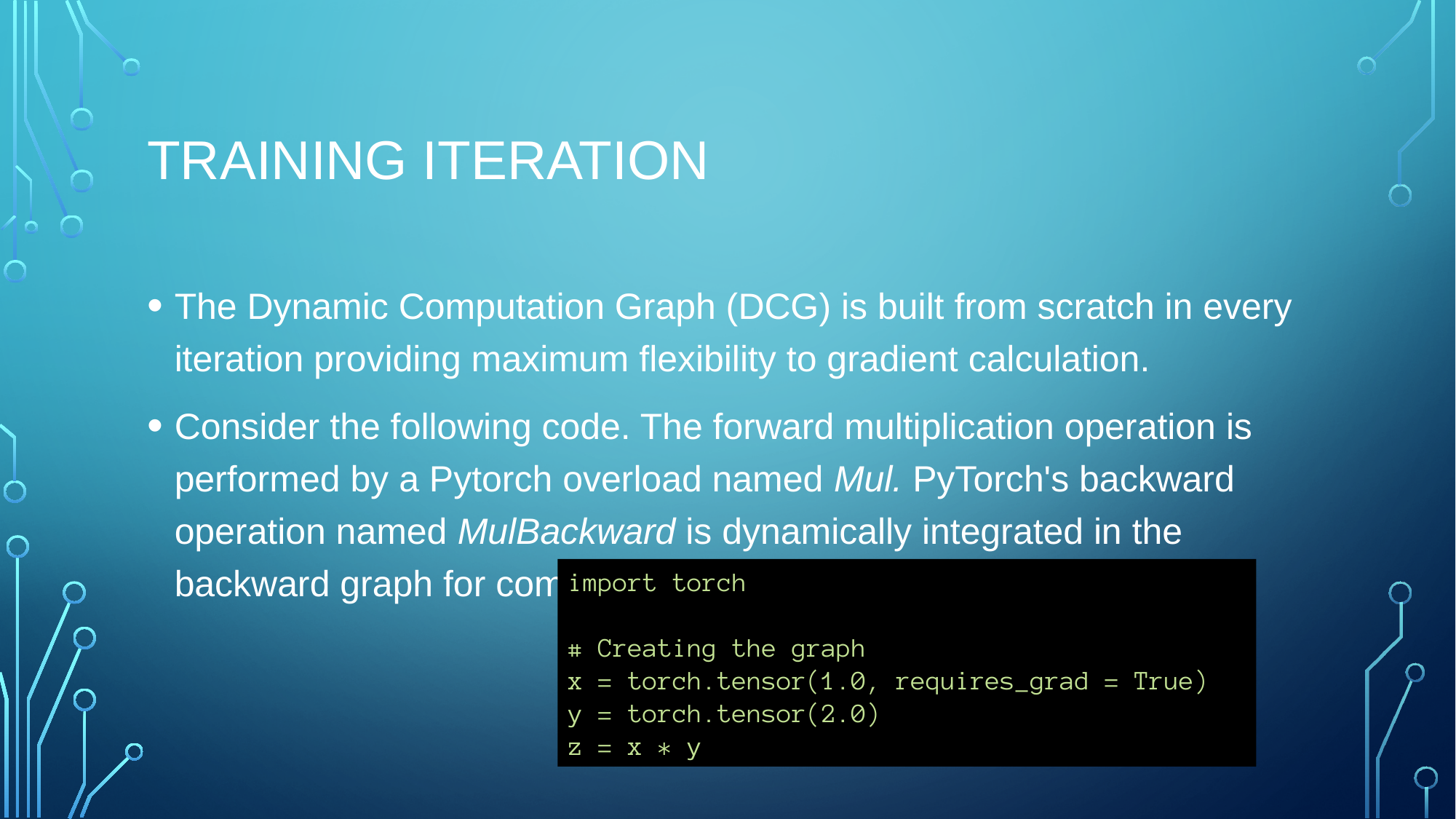

# Training Iteration
The Dynamic Computation Graph (DCG) is built from scratch in every iteration providing maximum flexibility to gradient calculation.
Consider the following code. The forward multiplication operation is performed by a Pytorch overload named Mul. PyTorch's backward operation named MulBackward is dynamically integrated in the backward graph for computing the gradient.
import torch

# Creating the graph
x = torch.tensor(1.0, requires_grad = True)
y = torch.tensor(2.0)
z = x * y